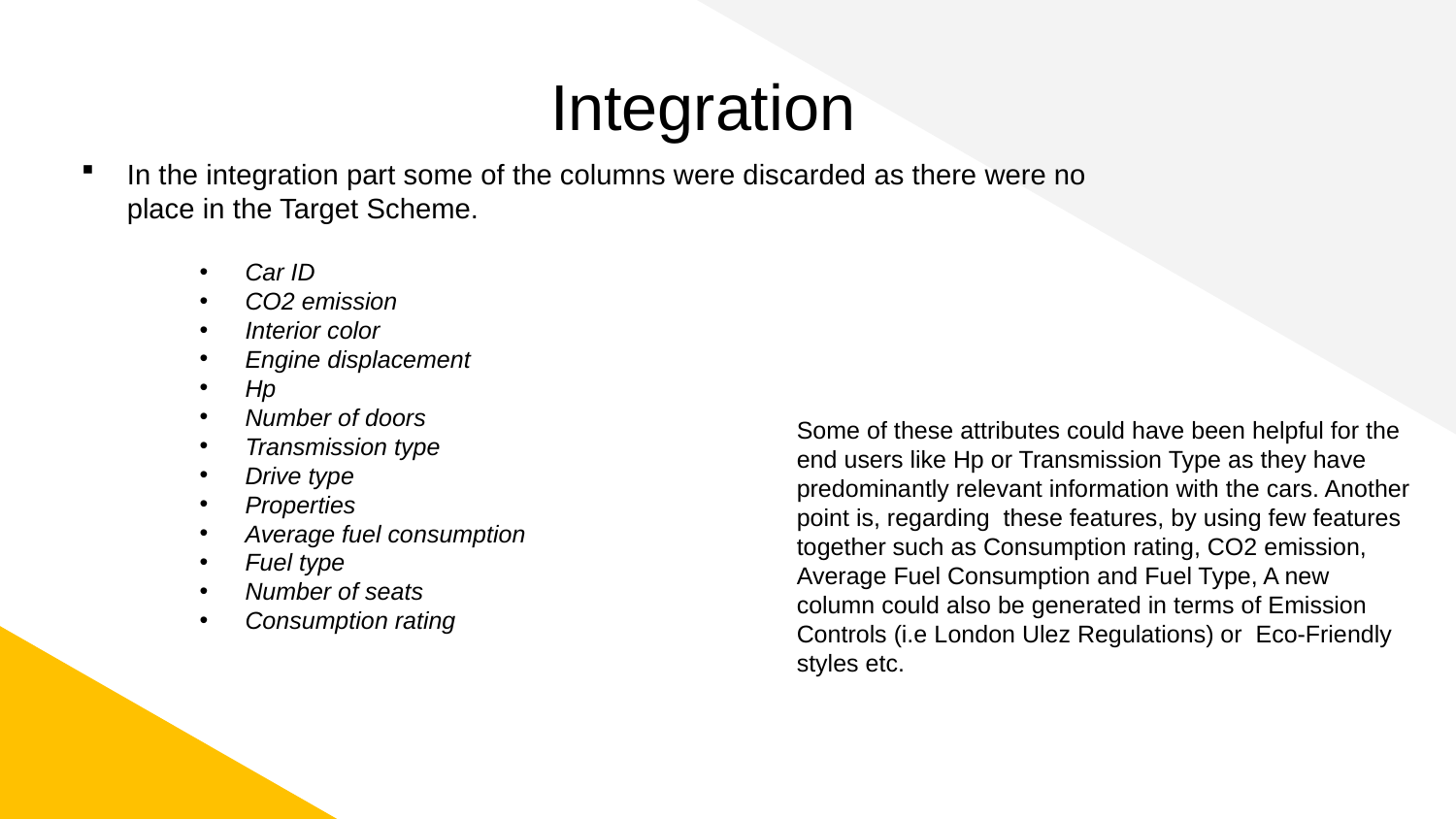

# Integration
In the integration part some of the columns were discarded as there were no place in the Target Scheme.

Car ID
CO2 emission
Interior color
Engine displacement
Hp
Number of doors
Transmission type
Drive type
Properties
Average fuel consumption
Fuel type
Number of seats
Consumption rating

Some of these attributes could have been helpful for the end users like Hp or Transmission Type as they have predominantly relevant information with the cars. Another point is, regarding  these features, by using few features together such as Consumption rating, CO2 emission, Average Fuel Consumption and Fuel Type, A new column could also be generated in terms of Emission Controls (i.e London Ulez Regulations) or  Eco-Friendly styles etc.